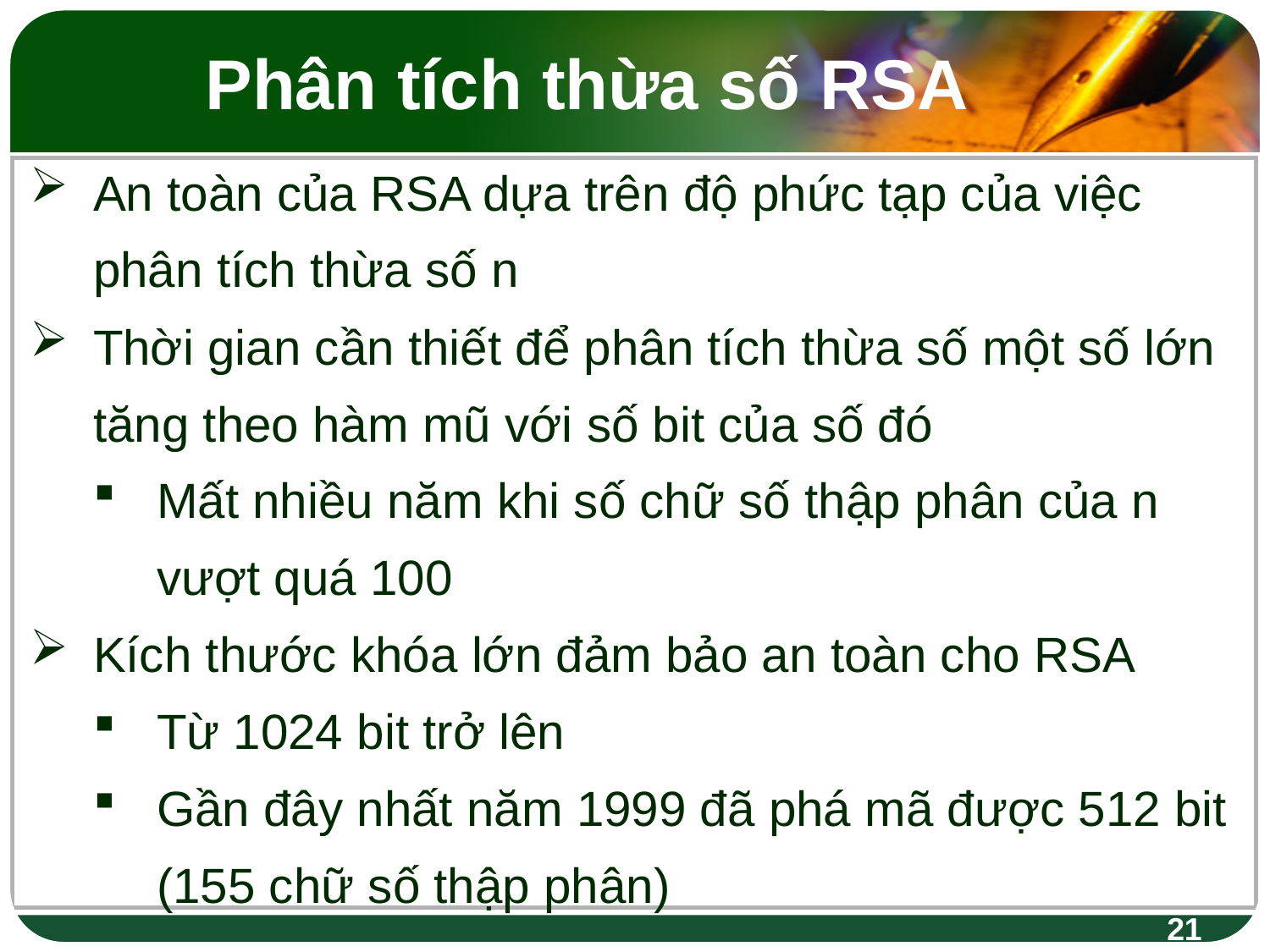

Phân tích thừa số RSA
An toàn của RSA dựa trên độ phức tạp của việc phân tích thừa số n
Thời gian cần thiết để phân tích thừa số một số lớn tăng theo hàm mũ với số bit của số đó
Mất nhiều năm khi số chữ số thập phân của n vượt quá 100
Kích thước khóa lớn đảm bảo an toàn cho RSA
Từ 1024 bit trở lên
Gần đây nhất năm 1999 đã phá mã được 512 bit (155 chữ số thập phân)